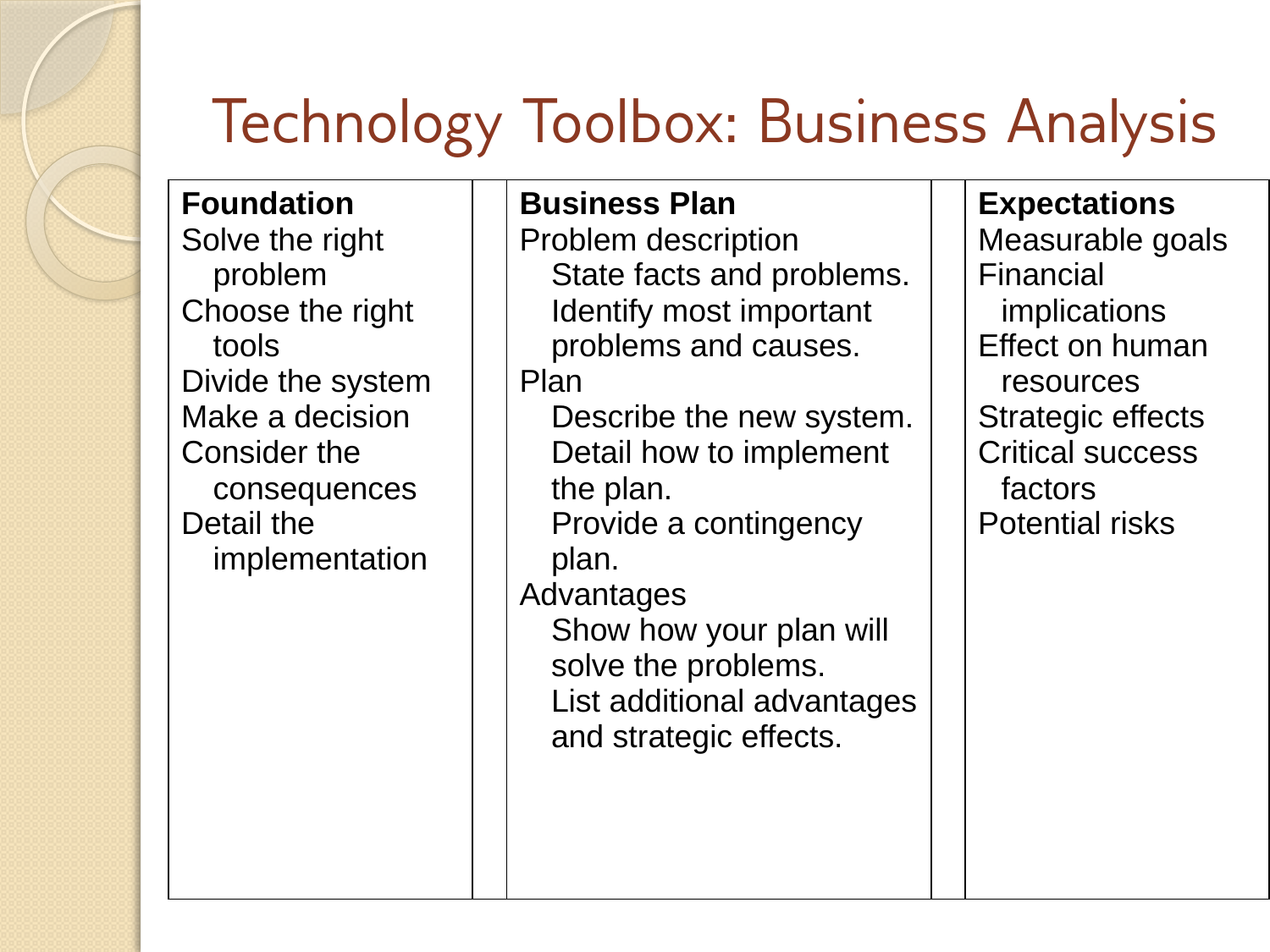

# Technology Toolbox: Business Analysis
| Foundation Solve the right problem Choose the right tools Divide the system Make a decision Consider the consequences Detail the implementation |  | Business Plan Problem description State facts and problems. Identify most important problems and causes. Plan Describe the new system. Detail how to implement the plan. Provide a contingency plan. Advantages Show how your plan will solve the problems. List additional advantages and strategic effects. |  | Expectations Measurable goals Financial implications Effect on human resources Strategic effects Critical success factors Potential risks |
| --- | --- | --- | --- | --- |